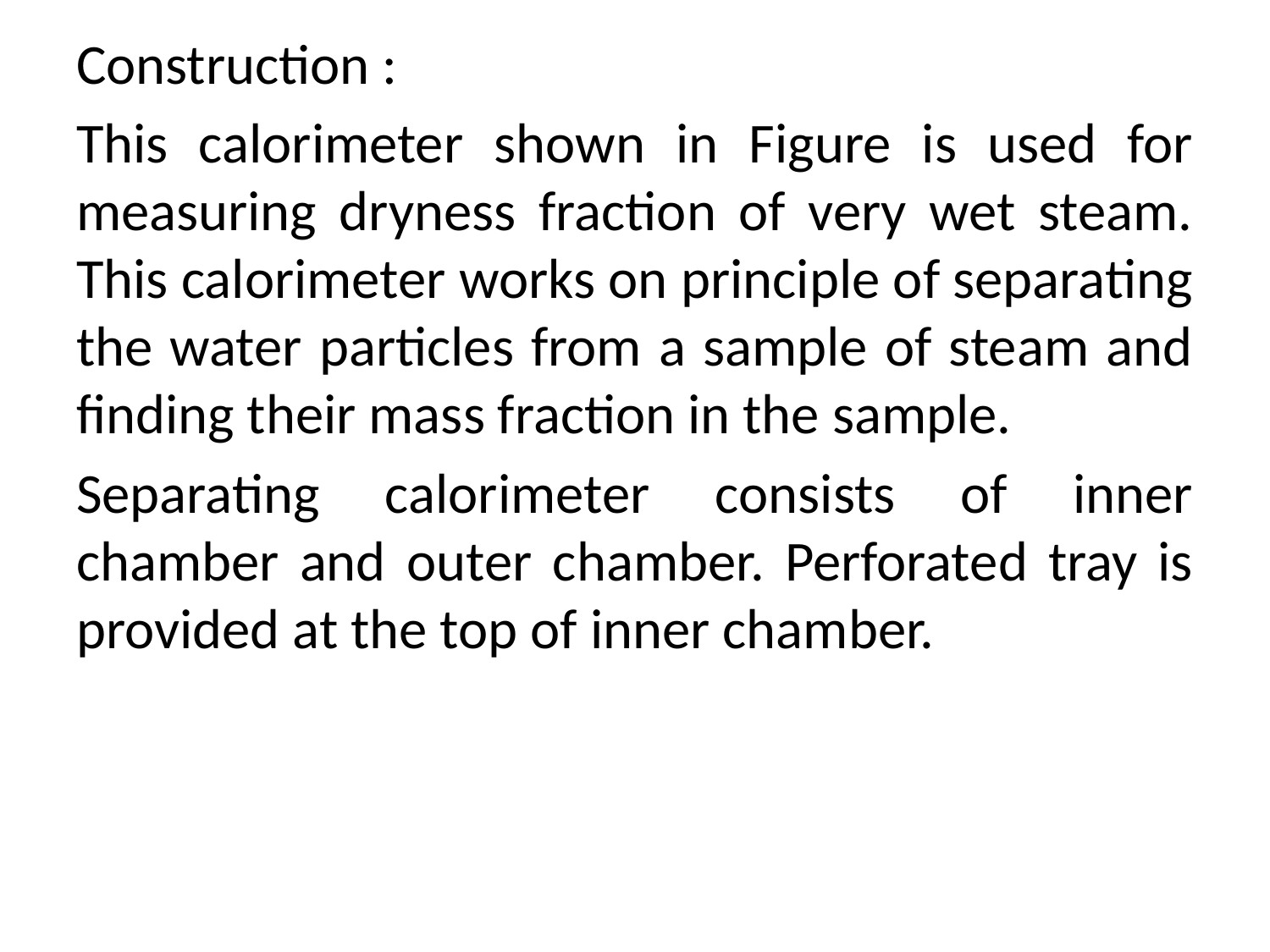

Construction :
This calorimeter shown in Figure is used for measuring dryness fraction of very wet steam. This calorimeter works on principle of separating the water particles from a sample of steam and finding their mass fraction in the sample.
Separating calorimeter consists of inner chamber and outer chamber. Perforated tray is provided at the top of inner chamber.